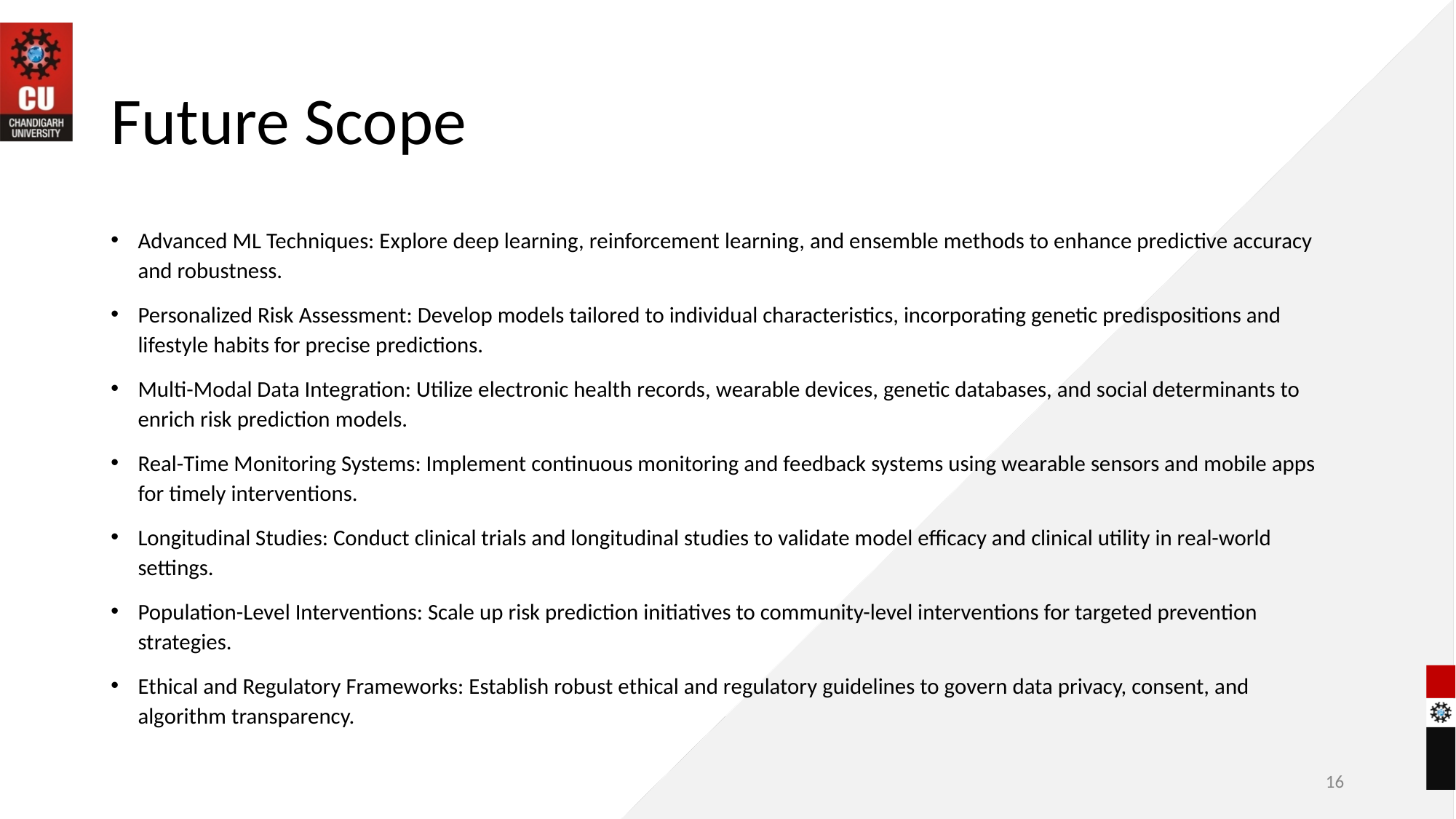

# Future Scope
Advanced ML Techniques: Explore deep learning, reinforcement learning, and ensemble methods to enhance predictive accuracy and robustness.
Personalized Risk Assessment: Develop models tailored to individual characteristics, incorporating genetic predispositions and lifestyle habits for precise predictions.
Multi-Modal Data Integration: Utilize electronic health records, wearable devices, genetic databases, and social determinants to enrich risk prediction models.
Real-Time Monitoring Systems: Implement continuous monitoring and feedback systems using wearable sensors and mobile apps for timely interventions.
Longitudinal Studies: Conduct clinical trials and longitudinal studies to validate model efficacy and clinical utility in real-world settings.
Population-Level Interventions: Scale up risk prediction initiatives to community-level interventions for targeted prevention strategies.
Ethical and Regulatory Frameworks: Establish robust ethical and regulatory guidelines to govern data privacy, consent, and algorithm transparency.
16